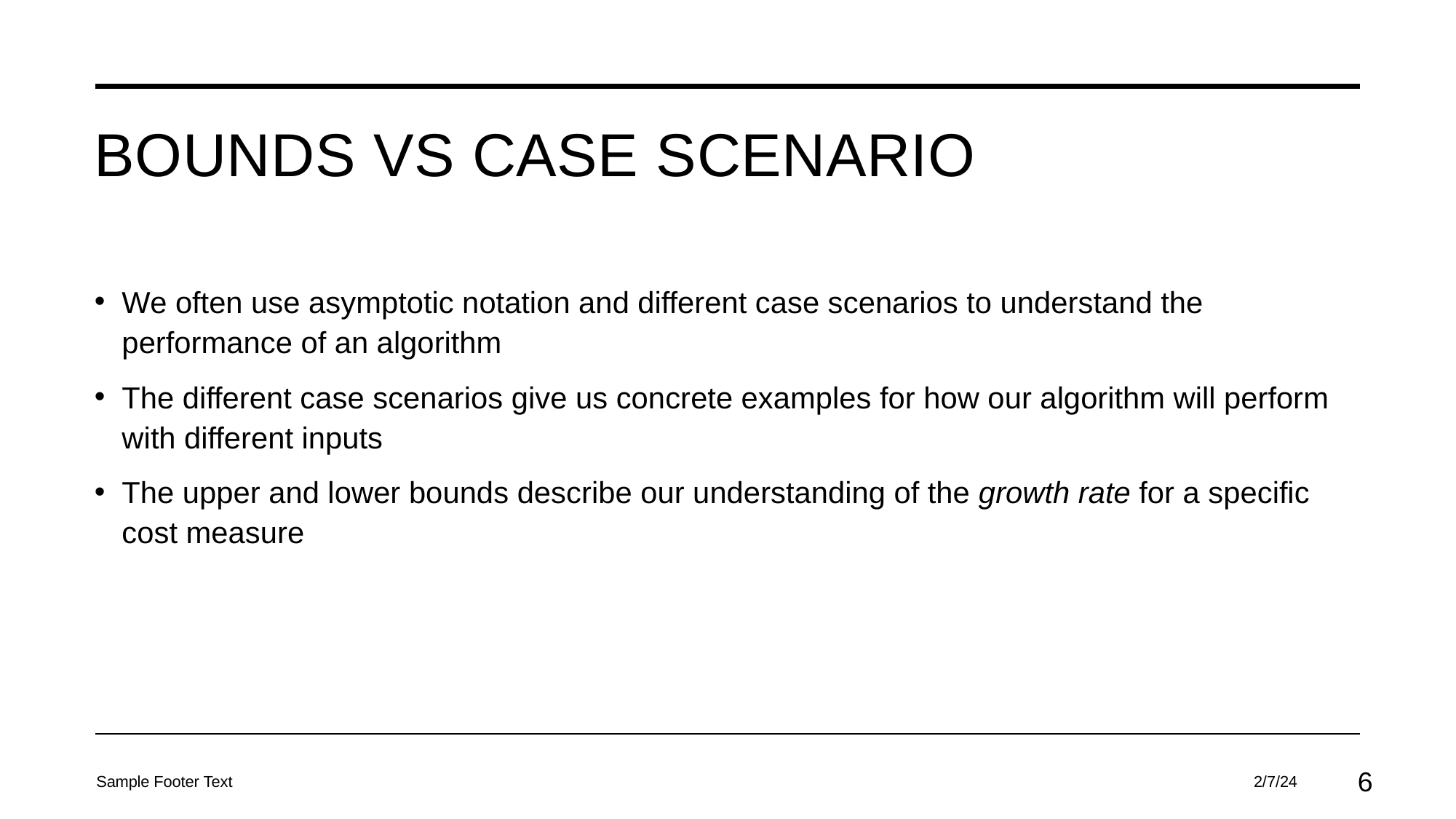

# bounds vs case scenario
We often use asymptotic notation and different case scenarios to understand the performance of an algorithm
The different case scenarios give us concrete examples for how our algorithm will perform with different inputs
The upper and lower bounds describe our understanding of the growth rate for a specific cost measure
Sample Footer Text
2/7/24
6